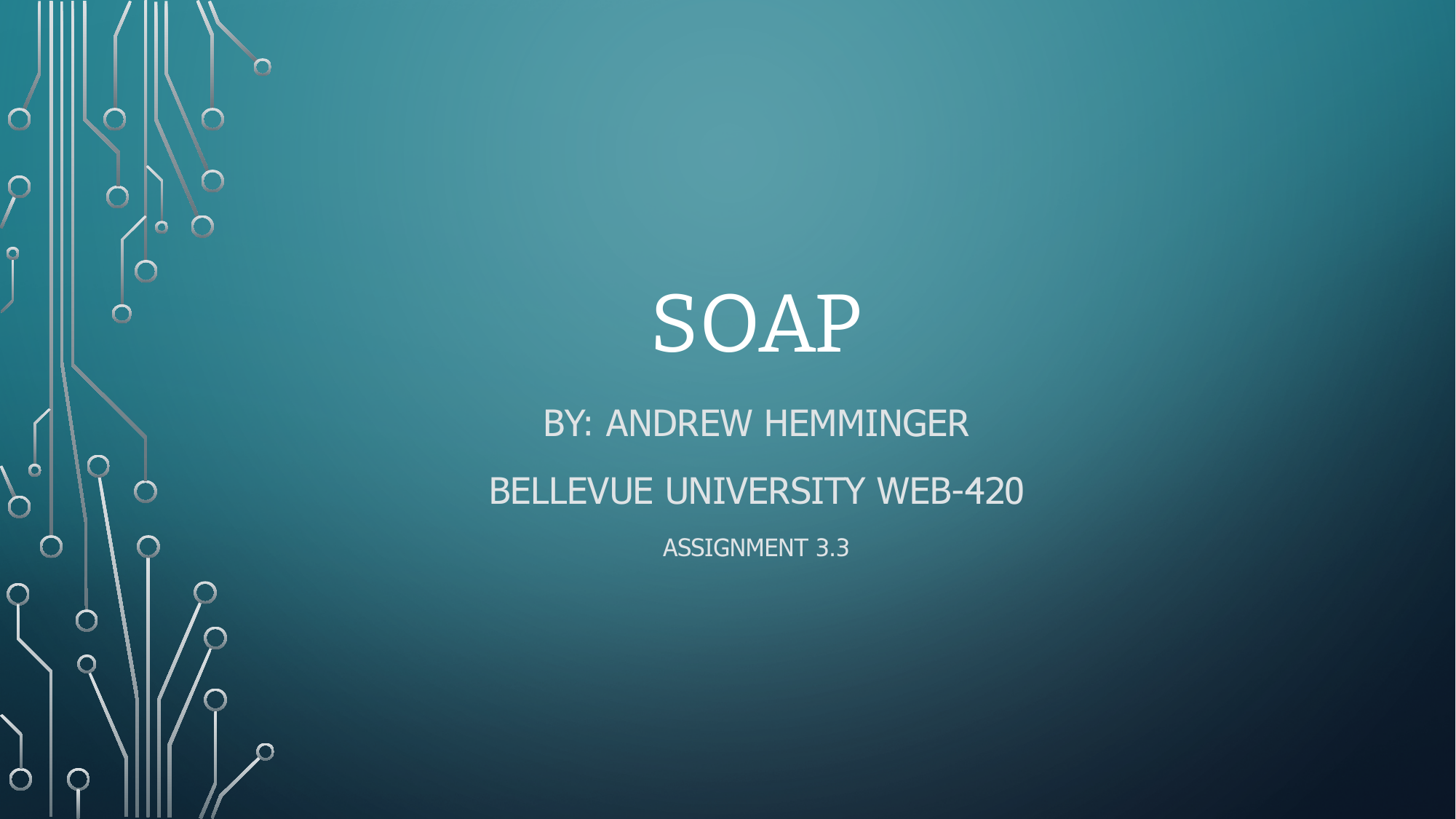

# SOAP
By: Andrew Hemminger
Bellevue university web-420
Assignment 3.3